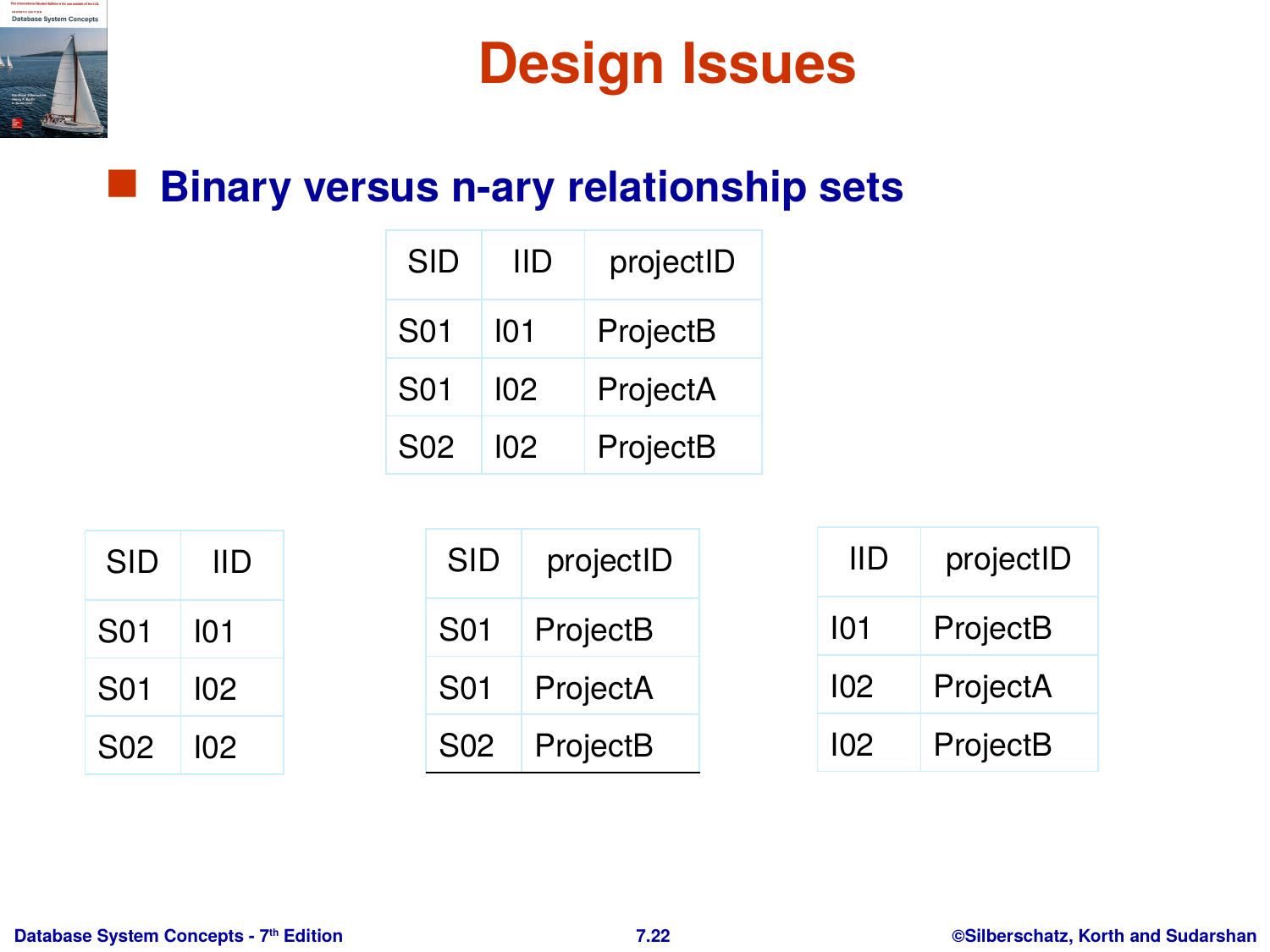

Design Issues
Binary versus n-ary relationship sets

| SID | IID | projectID |
| --- | --- | --- |
| S01 | I01 | ProjectB |
| S01 | I02 | ProjectA |
| S02 | I02 | ProjectB |
| IID | projectID |
| --- | --- |
| I01 | ProjectB |
| I02 | ProjectA |
| I02 | ProjectB |
| SID | projectID |
| --- | --- |
| S01 | ProjectB |
| S01 | ProjectA |
| S02 | ProjectB |
| SID | IID |
| --- | --- |
| S01 | I01 |
| S01 | I02 |
| S02 | I02 |